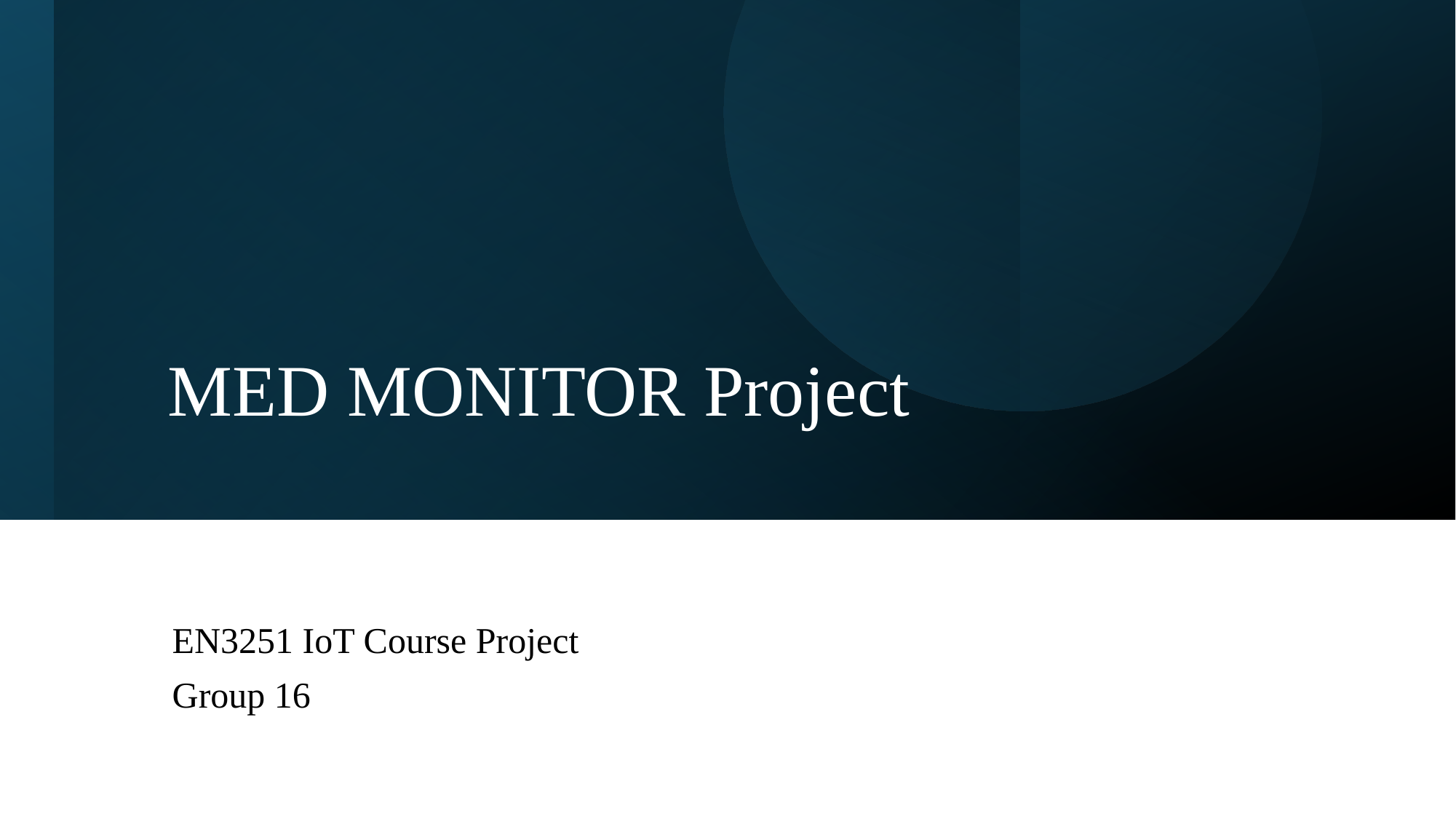

# MED MONITOR Project
EN3251 IoT Course Project
Group 16